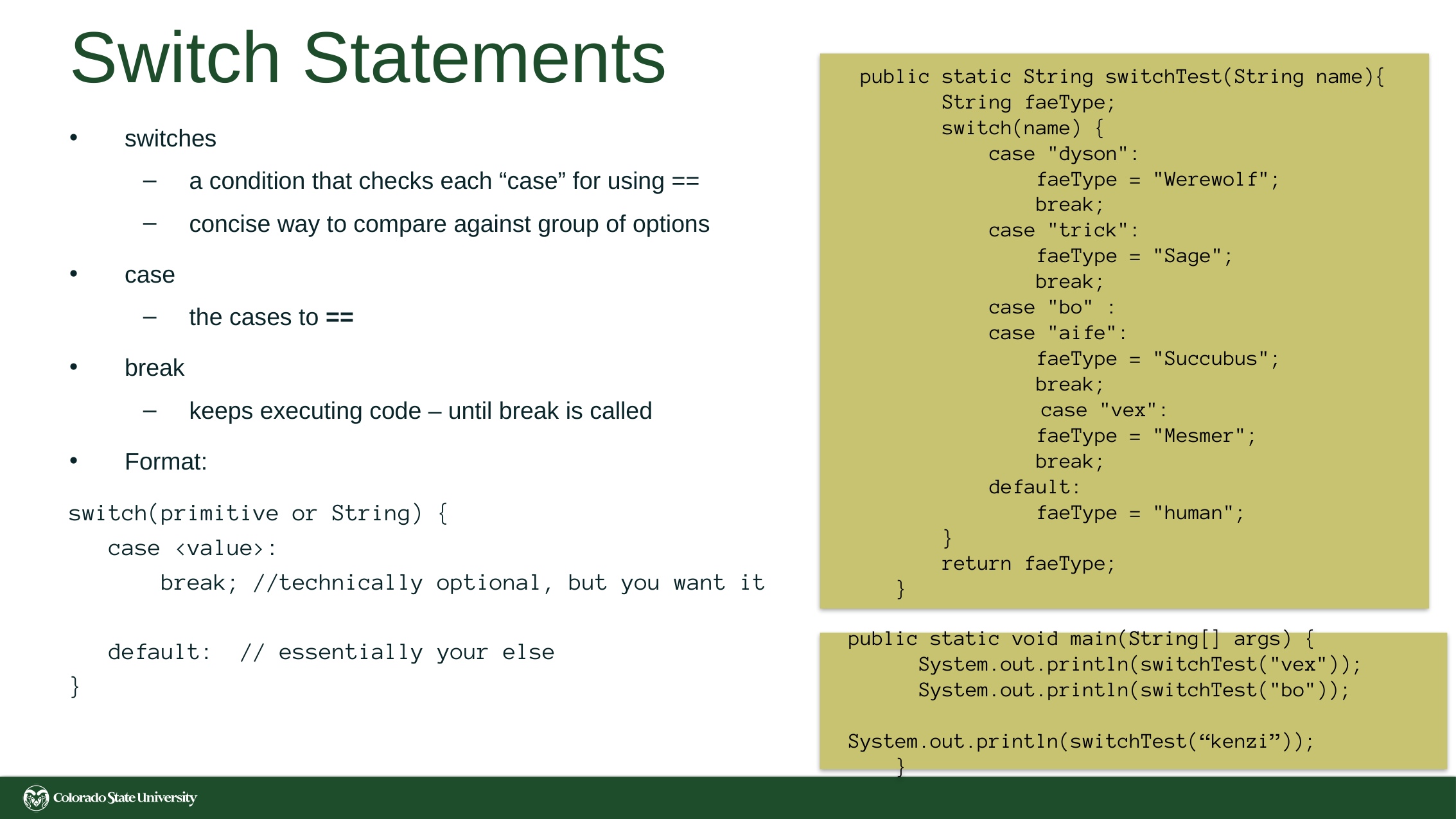

# Switch Statements
 public static String switchTest(String name){
        String faeType;
        switch(name) {
            case "dyson":
                faeType = "Werewolf";
                break;
            case "trick":
                faeType = "Sage";
                break;
            case "bo" :
            case "aife":
                faeType = "Succubus";
                break;
		case "vex":
                faeType = "Mesmer";
                break;
            default:
                faeType = "human";
        }
        return faeType;
    }
switches
a condition that checks each “case” for using ==
concise way to compare against group of options
case
the cases to ==
break
keeps executing code – until break is called
Format:
switch(primitive or String) {
   case <value>:
       break; //technically optional, but you want it
   default:  // essentially your else
}

public static void main(String[] args) {
      System.out.println(switchTest("vex"));
      System.out.println(switchTest("bo"));
	  System.out.println(switchTest(“kenzi”));
    }